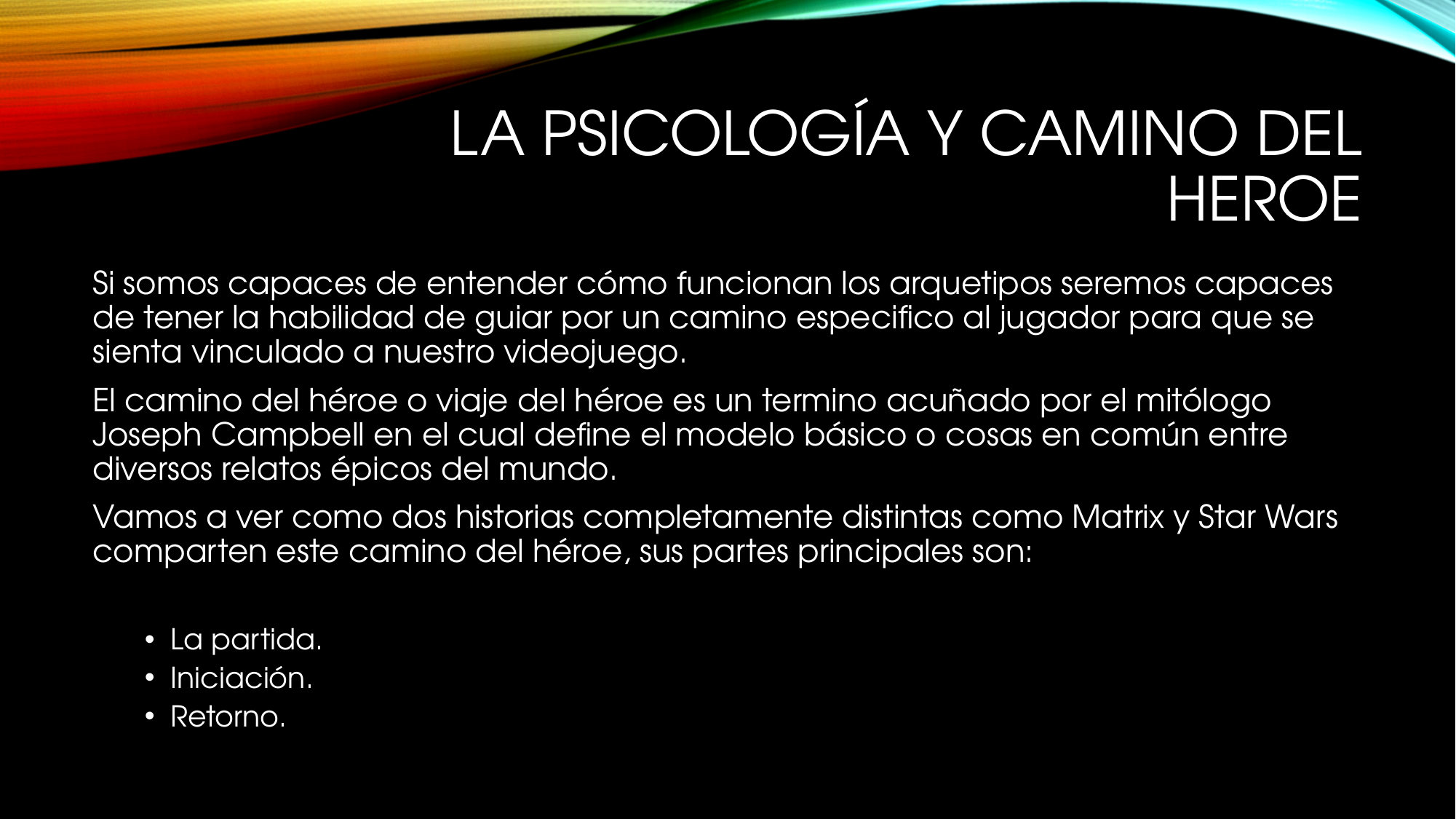

# La psicología y camino del heroe
Si somos capaces de entender cómo funcionan los arquetipos seremos capaces de tener la habilidad de guiar por un camino especifico al jugador para que se sienta vinculado a nuestro videojuego.
El camino del héroe o viaje del héroe es un termino acuñado por el mitólogo Joseph Campbell en el cual define el modelo básico o cosas en común entre diversos relatos épicos del mundo.
Vamos a ver como dos historias completamente distintas como Matrix y Star Wars comparten este camino del héroe, sus partes principales son:

La partida.
Iniciación.
Retorno.